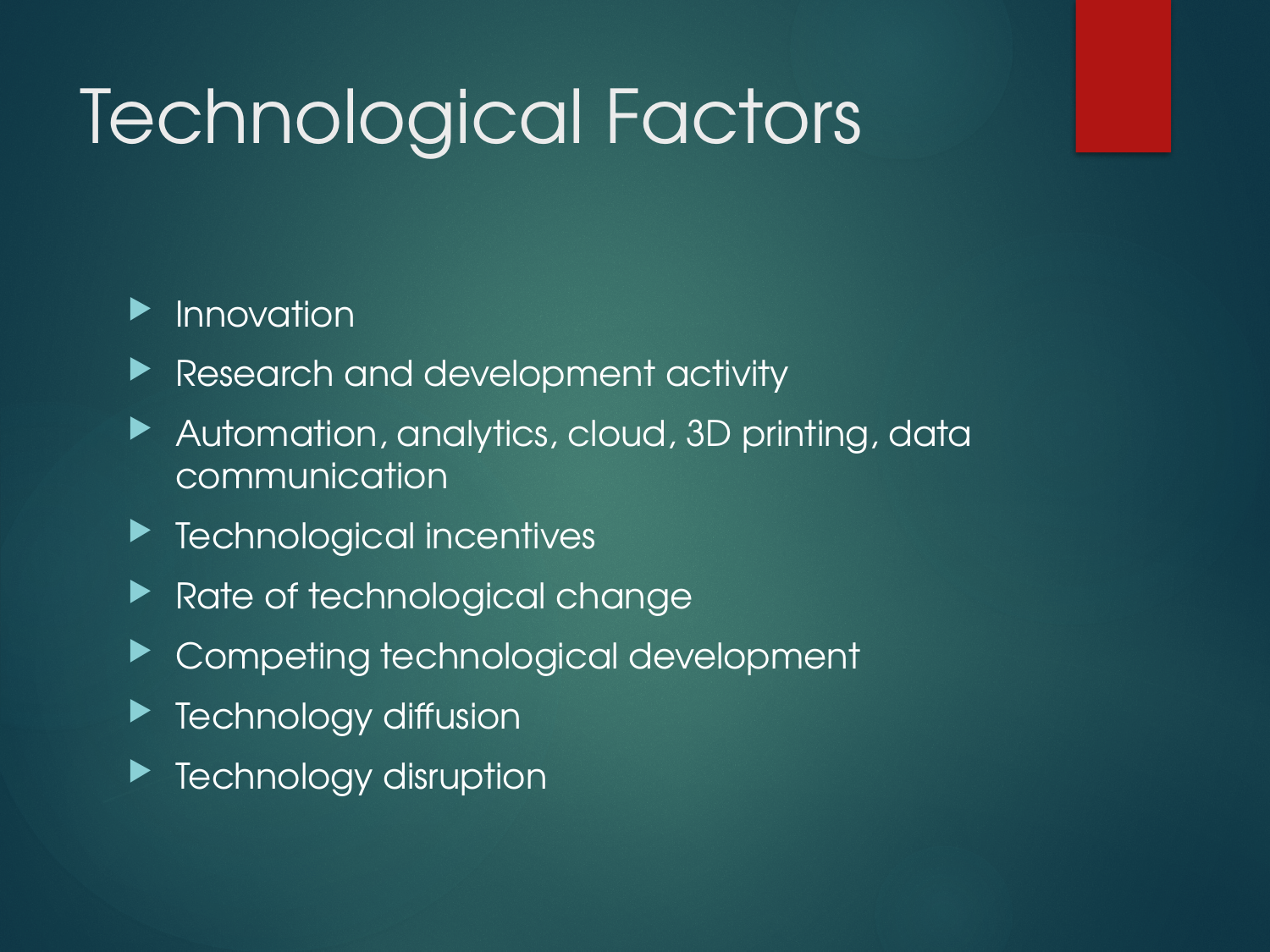

# Technological Factors
Innovation
Research and development activity
Automation, analytics, cloud, 3D printing, data communication
Technological incentives
Rate of technological change
Competing technological development
Technology diffusion
Technology disruption